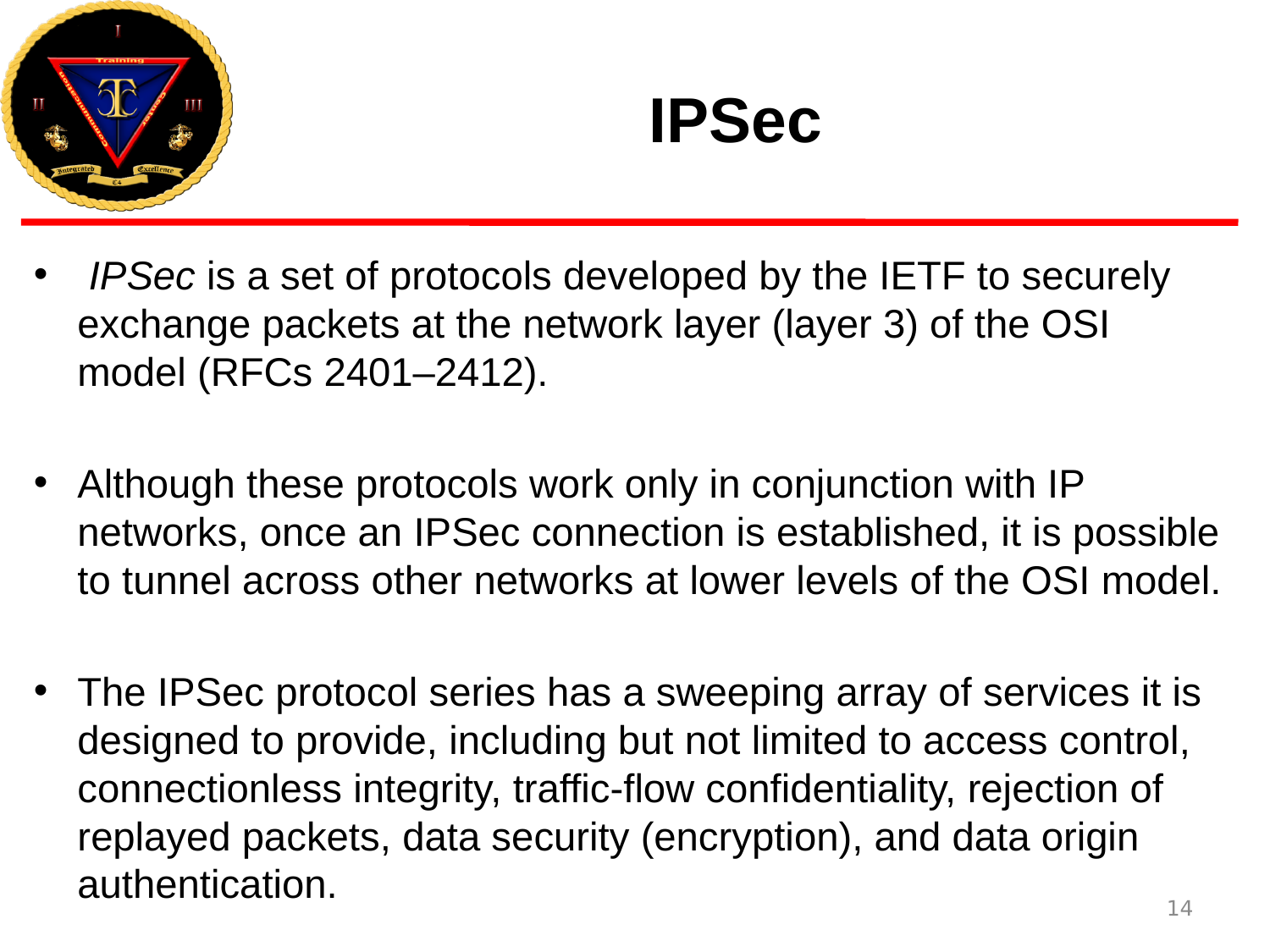

# IPSec
 IPSec is a set of protocols developed by the IETF to securely exchange packets at the network layer (layer 3) of the OSI model (RFCs 2401–2412).

Although these protocols work only in conjunction with IP networks, once an IPSec connection is established, it is possible to tunnel across other networks at lower levels of the OSI model.

The IPSec protocol series has a sweeping array of services it is designed to provide, including but not limited to access control, connectionless integrity, traffic-flow confidentiality, rejection of replayed packets, data security (encryption), and data origin authentication.
14